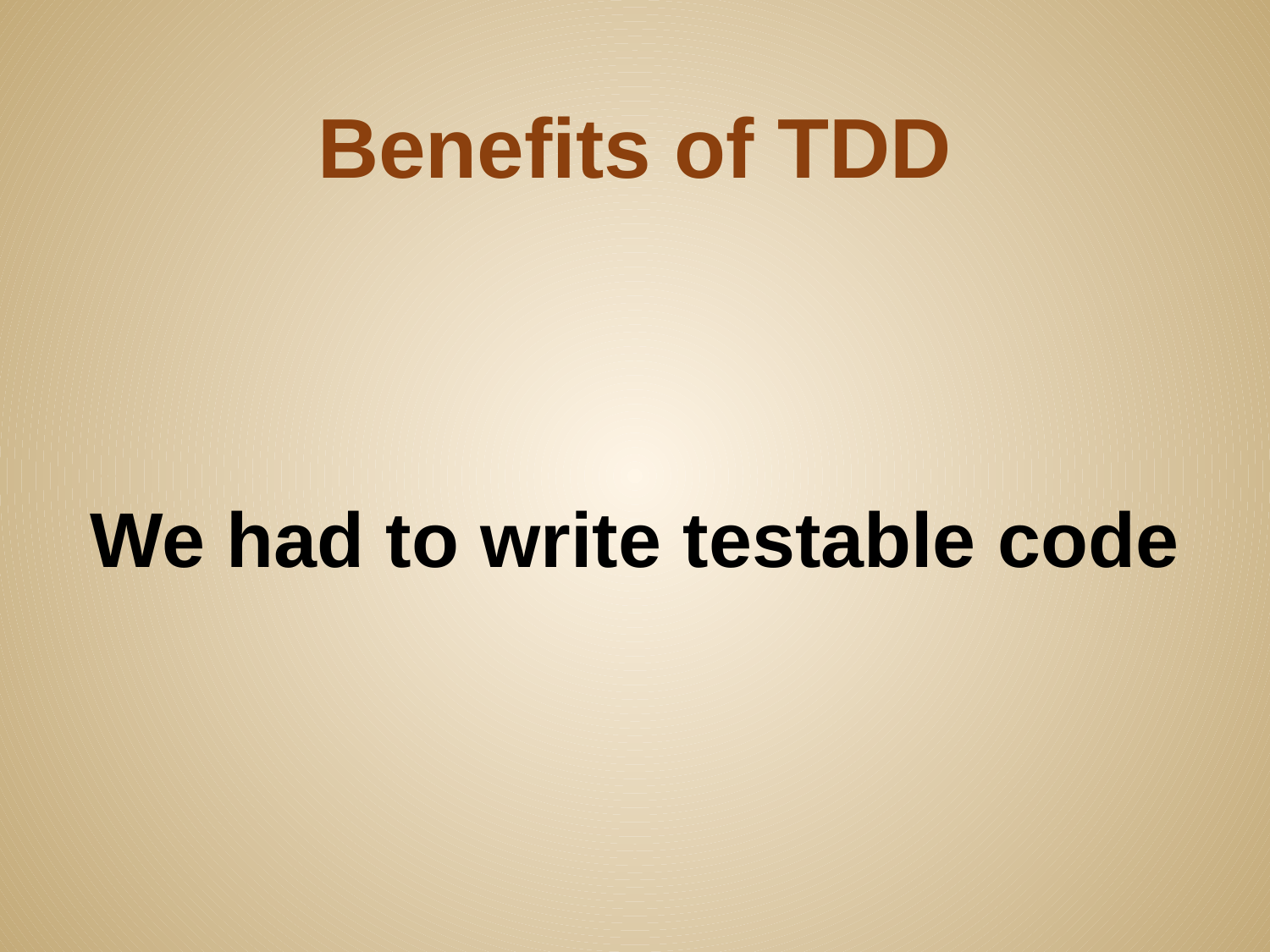

# Benefits of TDD
We had to write testable code